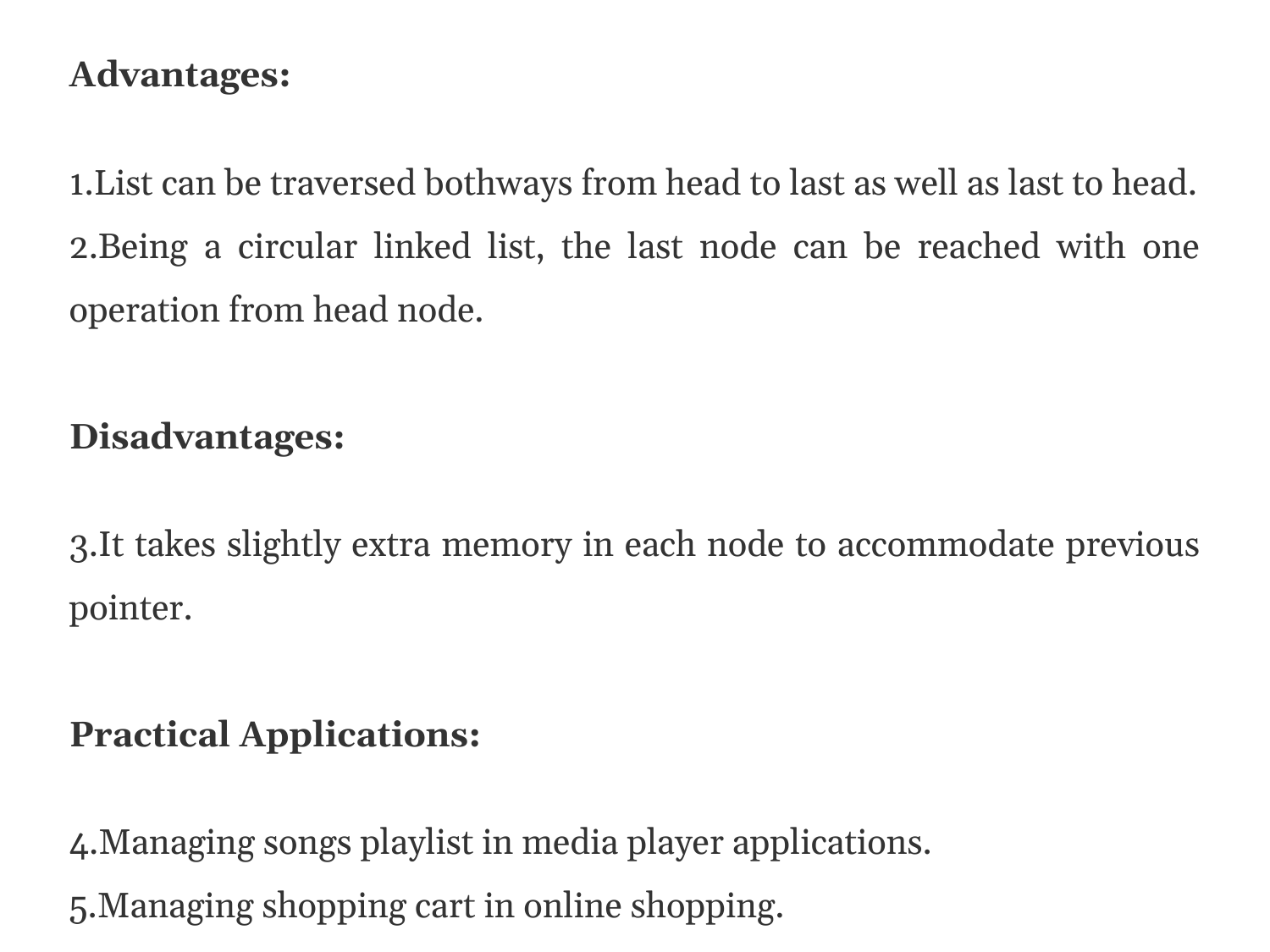

Advantages:

List can be traversed bothways from head to last as well as last to head.
Being a circular linked list, the last node can be reached with one operation from head node.

Disadvantages:

It takes slightly extra memory in each node to accommodate previous pointer.

Practical Applications:

Managing songs playlist in media player applications.
Managing shopping cart in online shopping.